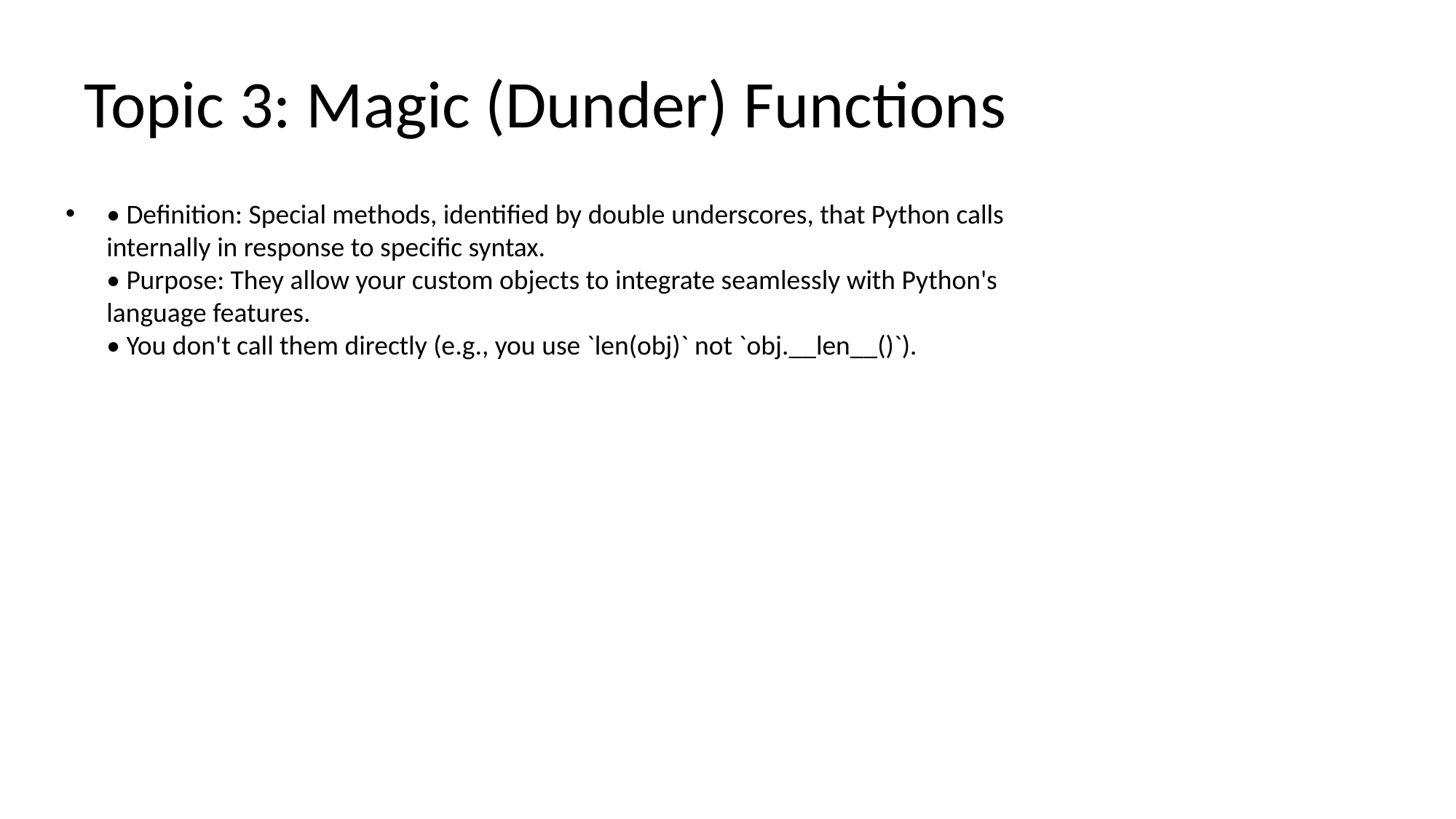

# Topic 3: Magic (Dunder) Functions
• Definition: Special methods, identified by double underscores, that Python calls internally in response to specific syntax.
• Purpose: They allow your custom objects to integrate seamlessly with Python's language features.
• You don't call them directly (e.g., you use `len(obj)` not `obj.__len__()`).